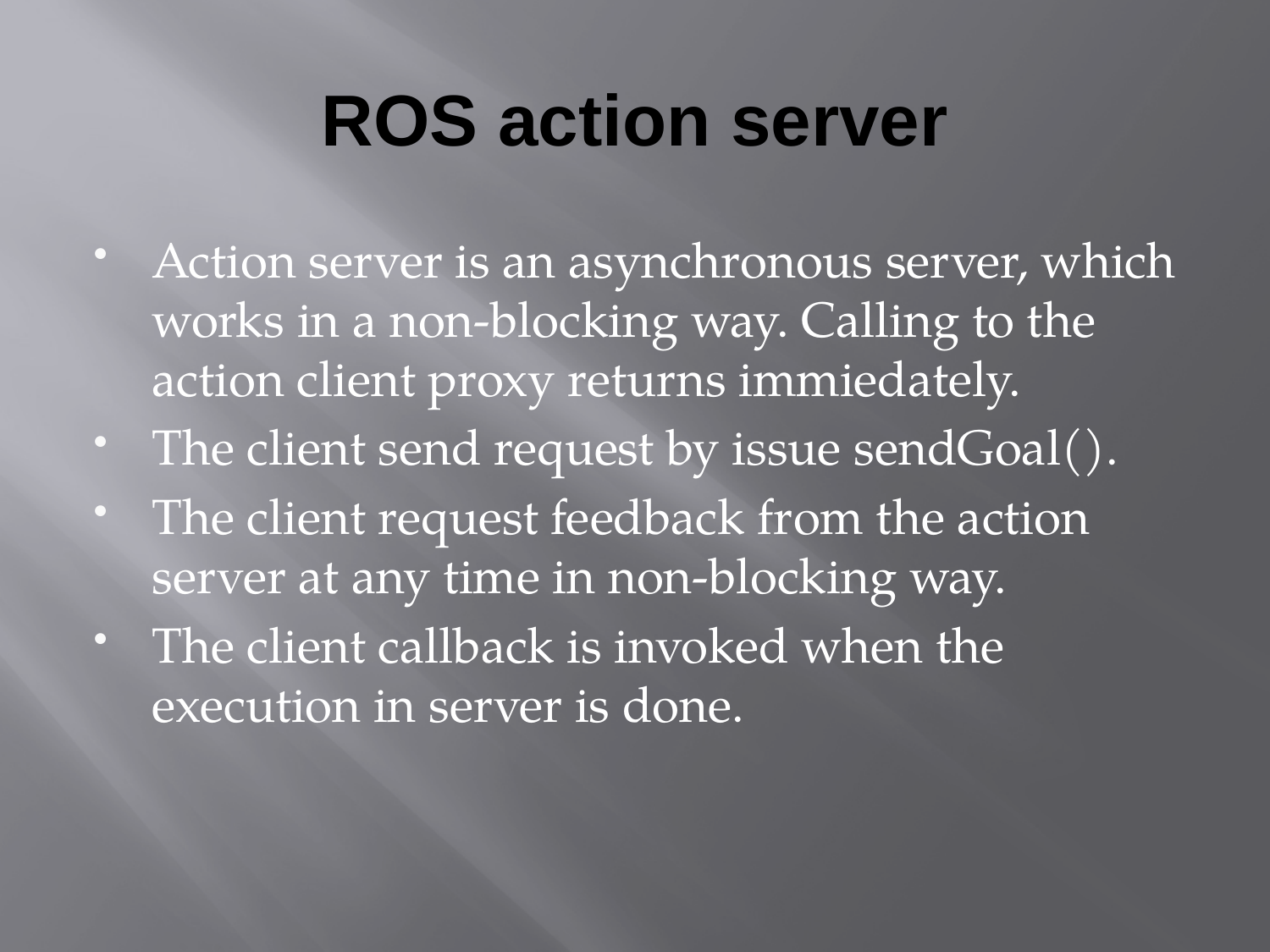

# ROS action server
Action server is an asynchronous server, which works in a non-blocking way. Calling to the action client proxy returns immiedately.
The client send request by issue sendGoal().
The client request feedback from the action server at any time in non-blocking way.
The client callback is invoked when the execution in server is done.